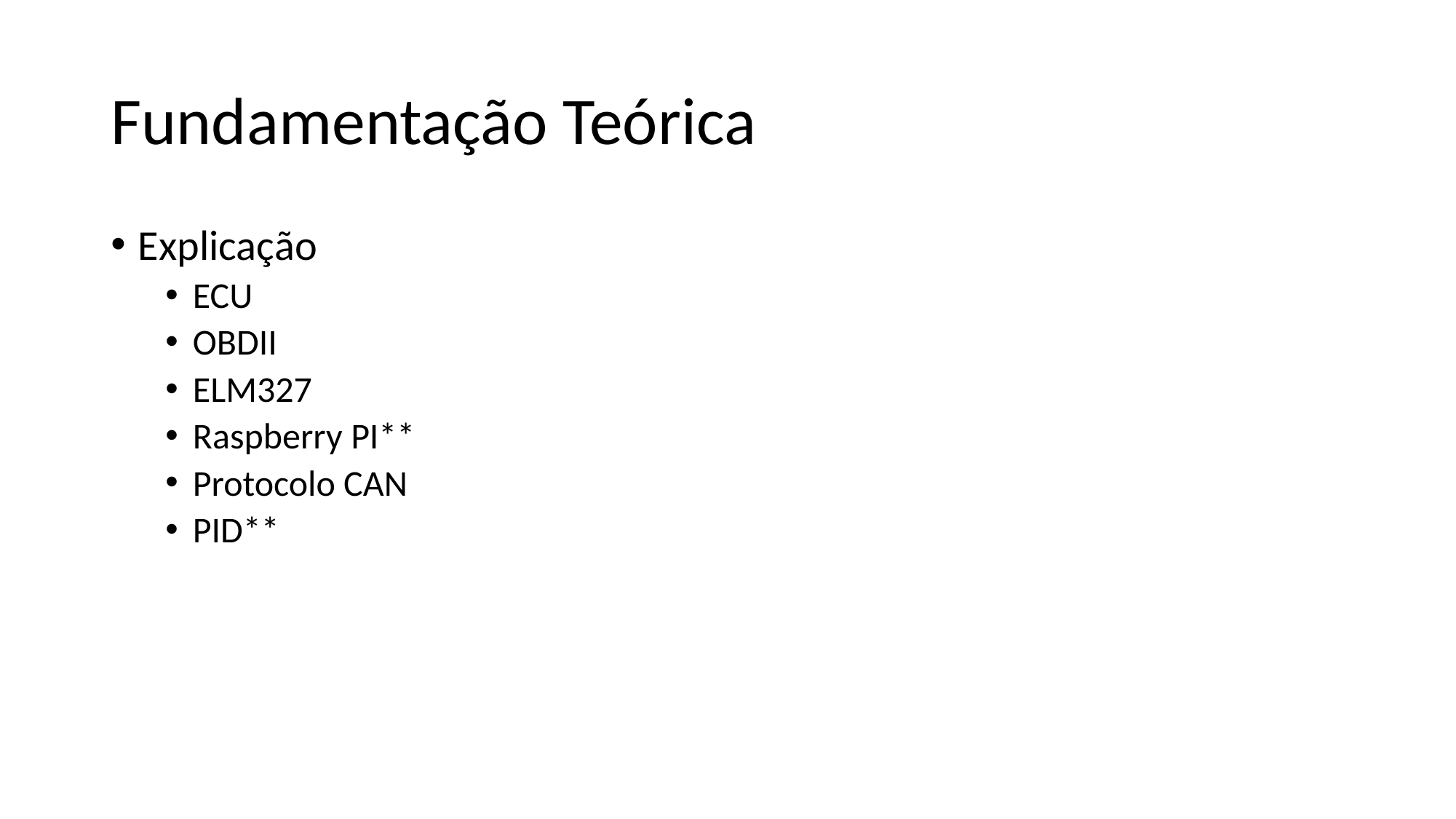

# Fundamentação Teórica
Explicação
ECU
OBDII
ELM327
Raspberry PI**
Protocolo CAN
PID**